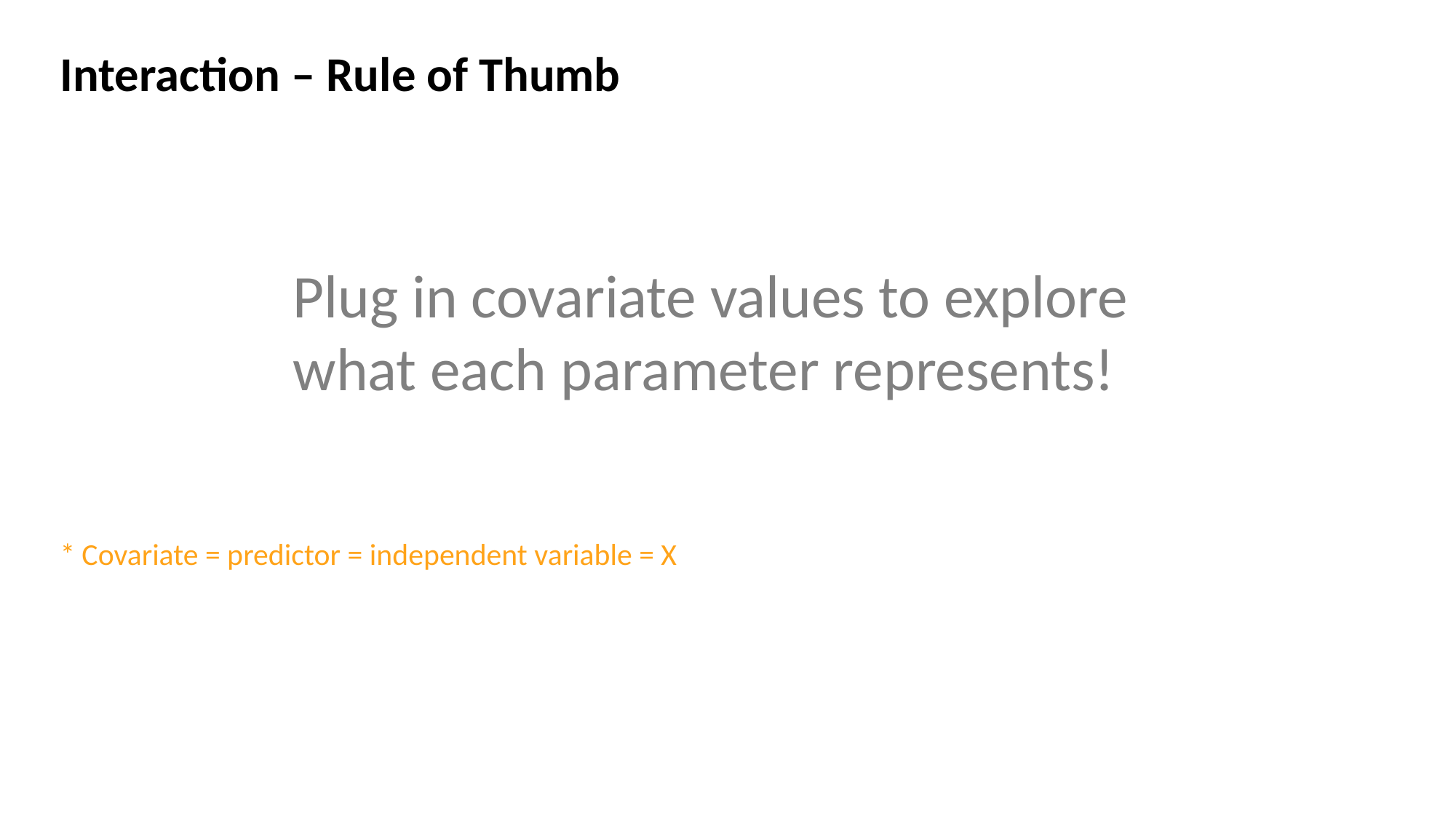

Interaction – Rule of Thumb
Plug in covariate values to explore what each parameter represents!
* Covariate = predictor = independent variable = X